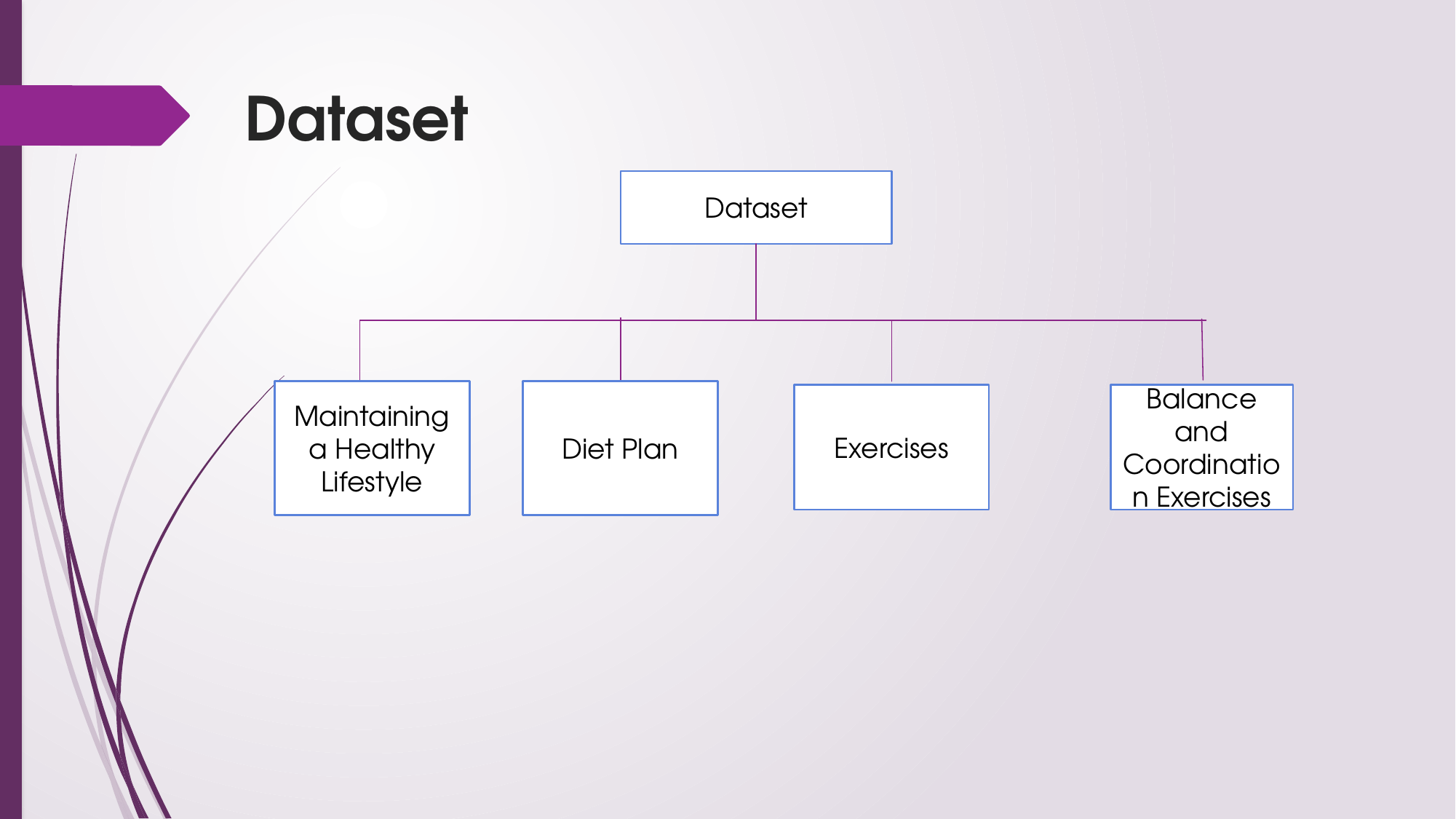

# Dataset
Dataset

Maintaining a Healthy Lifestyle
Diet Plan
Balance and Coordination Exercises
Exercises